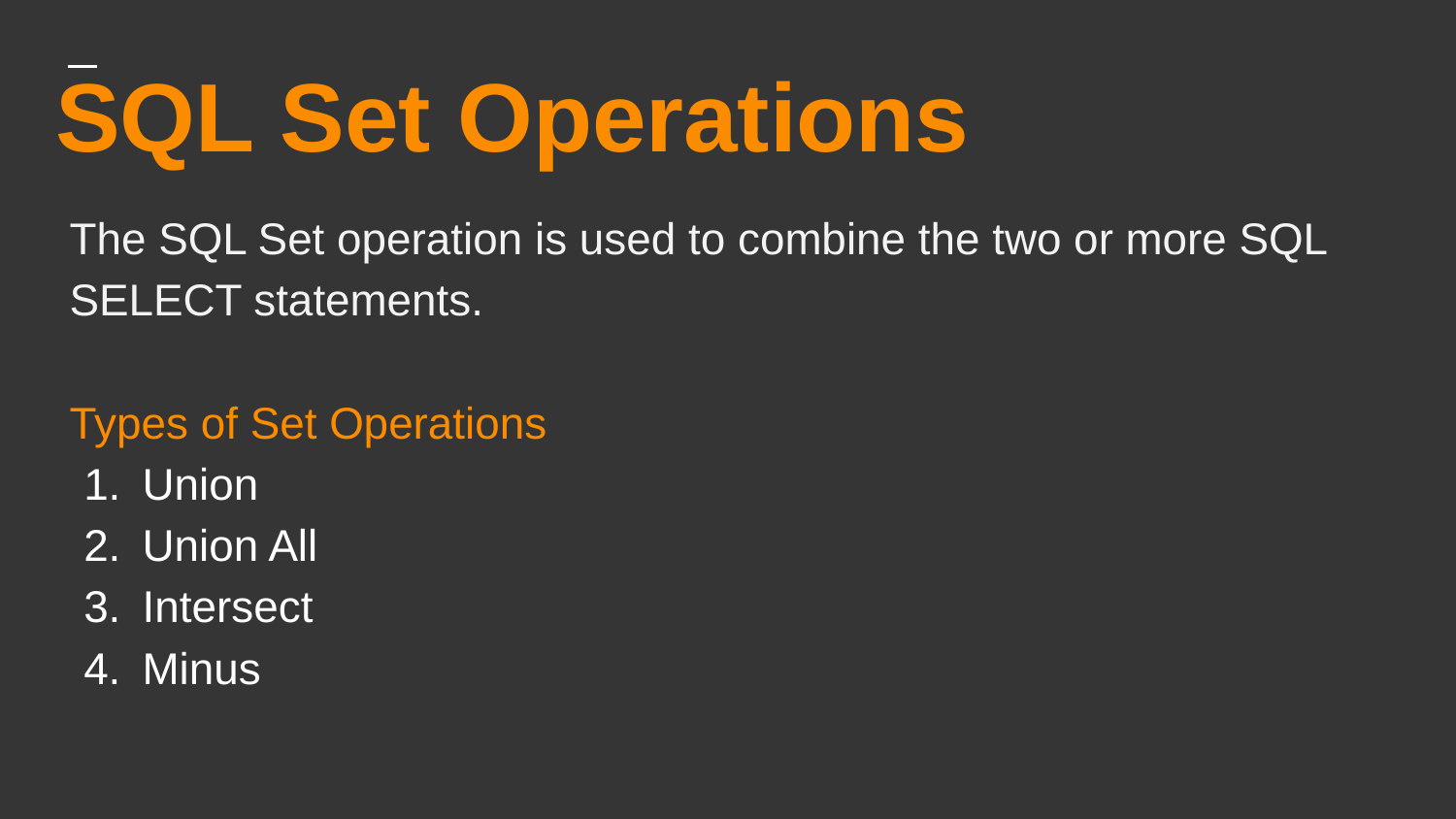

SQL Set Operations
# The SQL Set operation is used to combine the two or more SQL SELECT statements.

Types of Set Operations
Union
Union All
Intersect
Minus